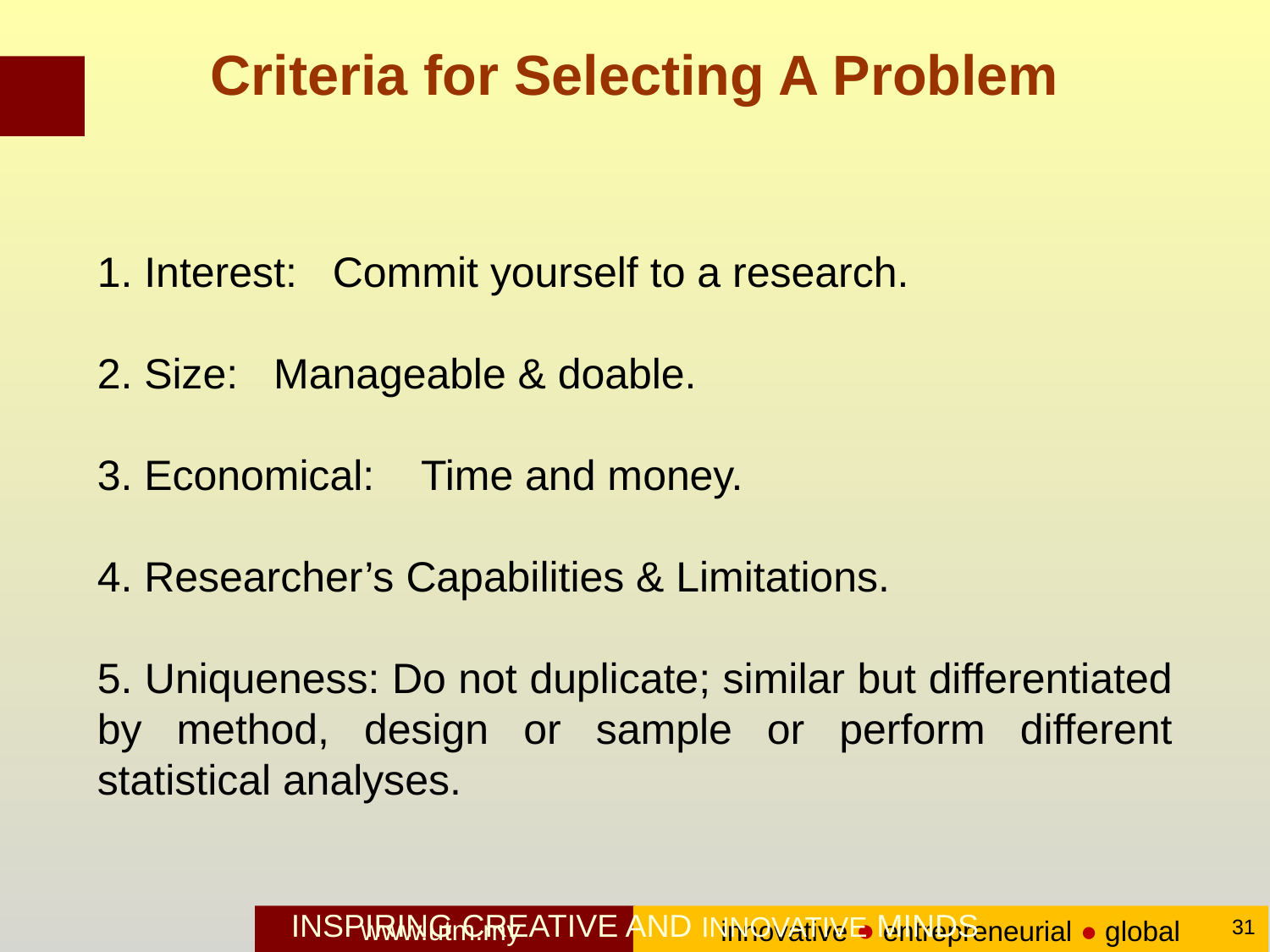

# Criteria for Selecting A Problem
1. Interest:   Commit yourself to a research.

2. Size:   Manageable & doable.

3. Economical:    Time and money.

4. Researcher’s Capabilities & Limitations.

5. Uniqueness: Do not duplicate; similar but differentiated by method, design or sample or perform different statistical analyses.

INSPIRING CREATIVE AND INNOVATIVE MINDS